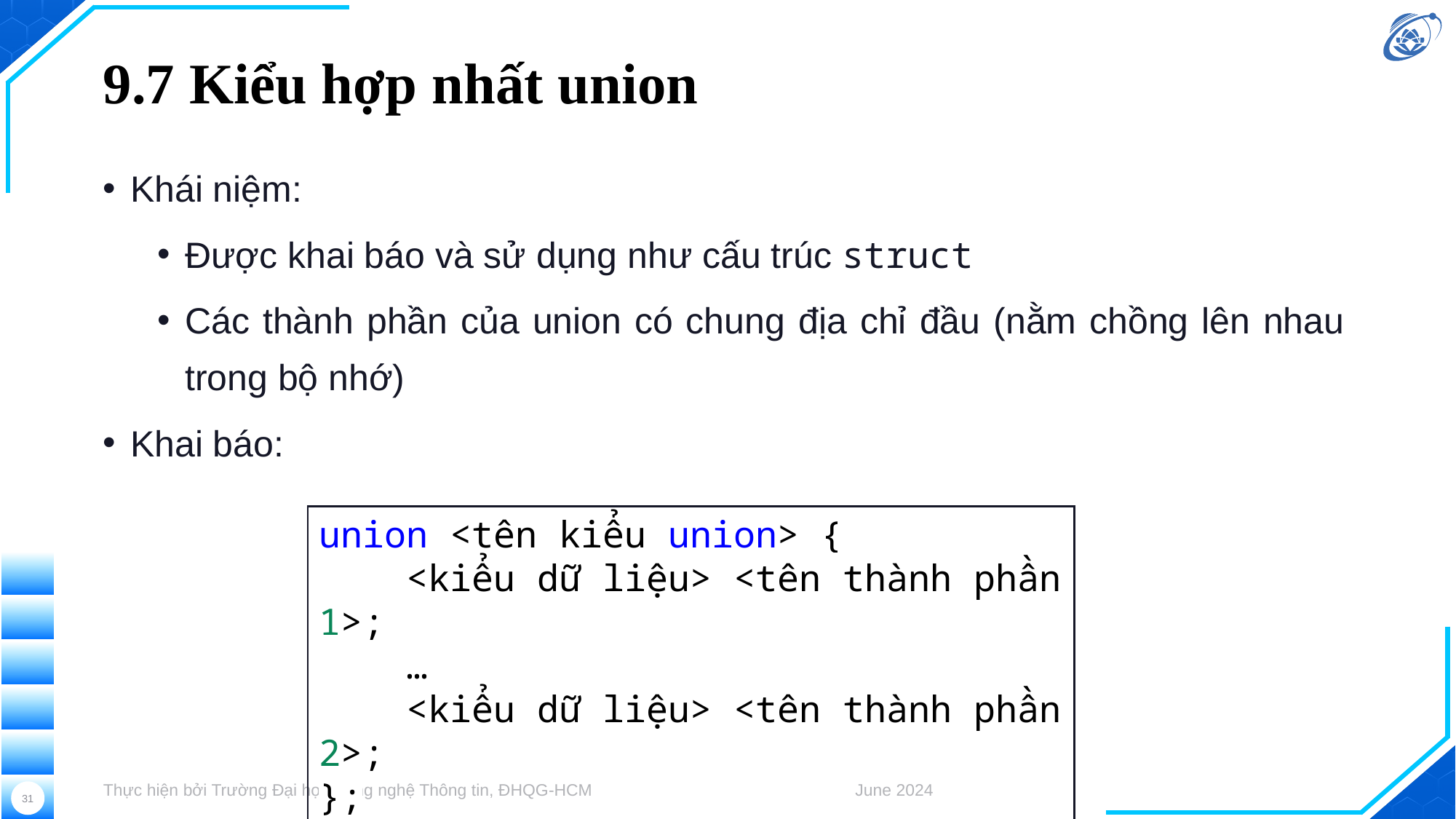

# 9.7 Kiểu hợp nhất union
Khái niệm:
Được khai báo và sử dụng như cấu trúc struct
Các thành phần của union có chung địa chỉ đầu (nằm chồng lên nhau trong bộ nhớ)
Khai báo:
union <tên kiểu union> {
    <kiểu dữ liệu> <tên thành phần 1>;
    …
    <kiểu dữ liệu> <tên thành phần 2>;
};
Thực hiện bởi Trường Đại học Công nghệ Thông tin, ĐHQG-HCM
June 2024
31